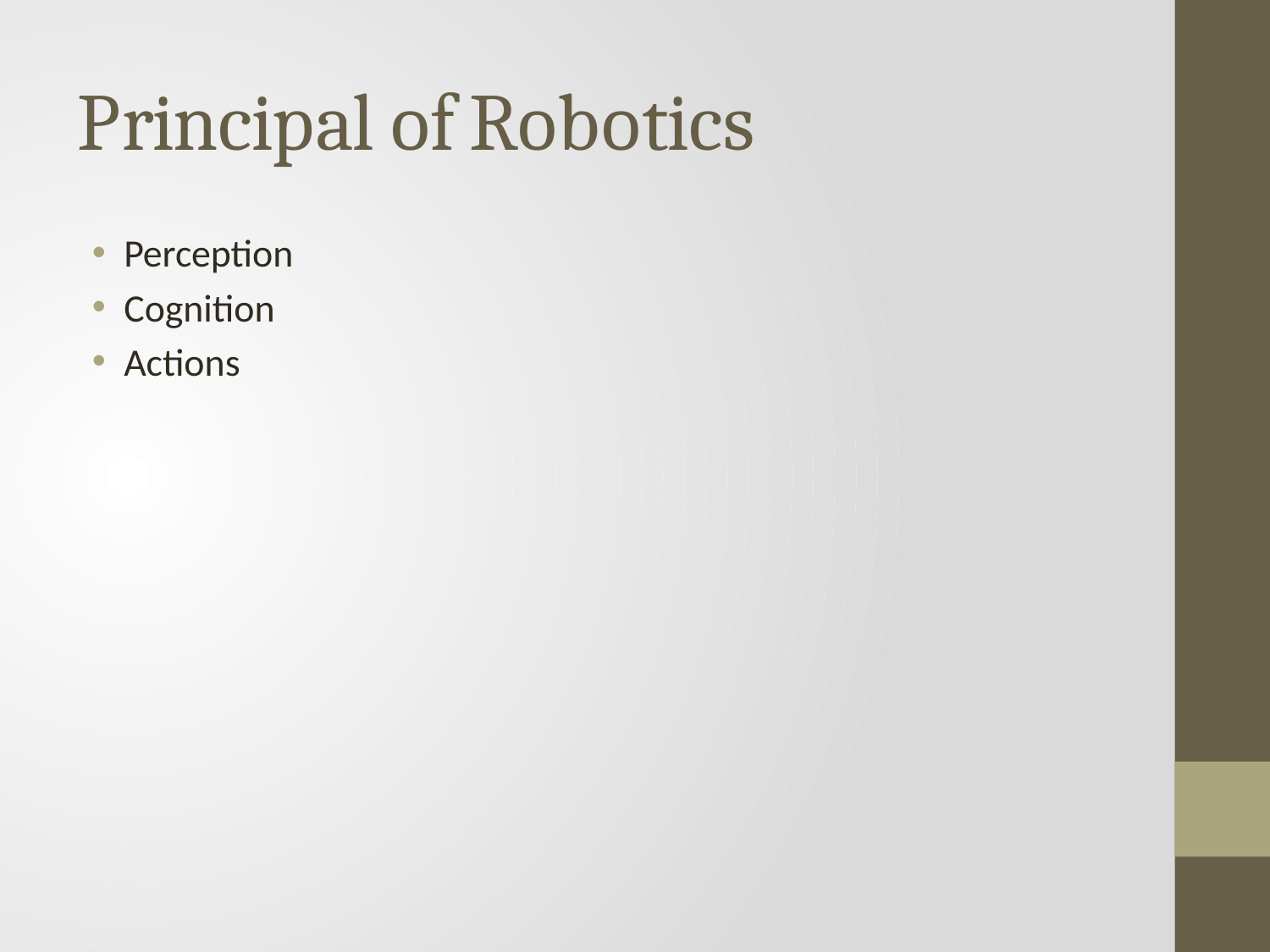

# Principal of Robotics
Perception
Cognition
Actions